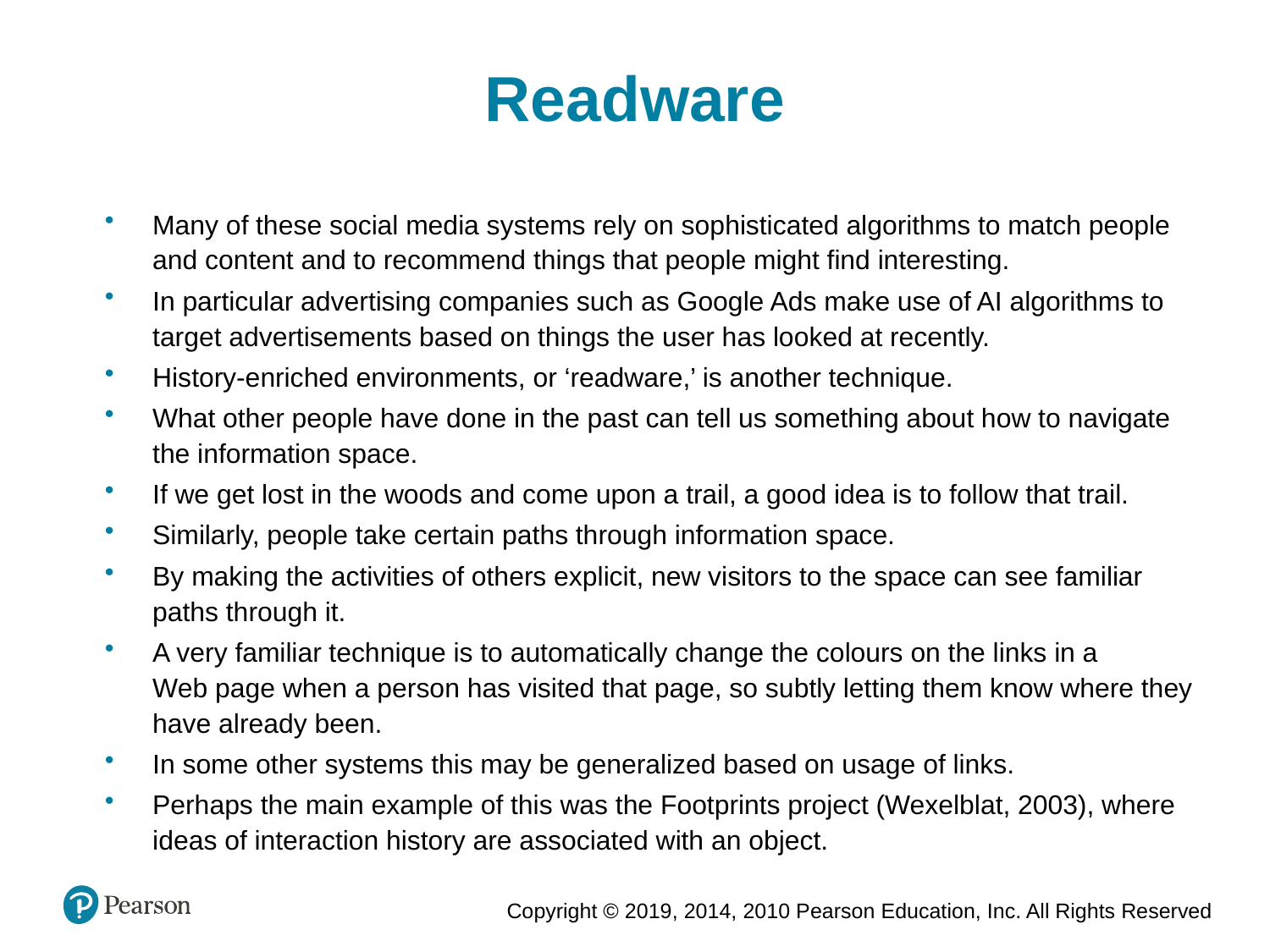

Readware
Many of these social media systems rely on sophisticated algorithms to match people and content and to recommend things that people might find interesting.
In particular advertising companies such as Google Ads make use of AI algorithms to target advertisements based on things the user has looked at recently.
History-enriched environments, or ‘readware,’ is another technique.
What other people have done in the past can tell us something about how to navigate the information space.
If we get lost in the woods and come upon a trail, a good idea is to follow that trail.
Similarly, people take certain paths through information space.
By making the activities of others explicit, new visitors to the space can see familiar paths through it.
A very familiar technique is to automatically change the colours on the links in a Web page when a person has visited that page, so subtly letting them know where they have already been.
In some other systems this may be generalized based on usage of links.
Perhaps the main example of this was the Footprints project (Wexelblat, 2003), where ideas of interaction history are associated with an object.